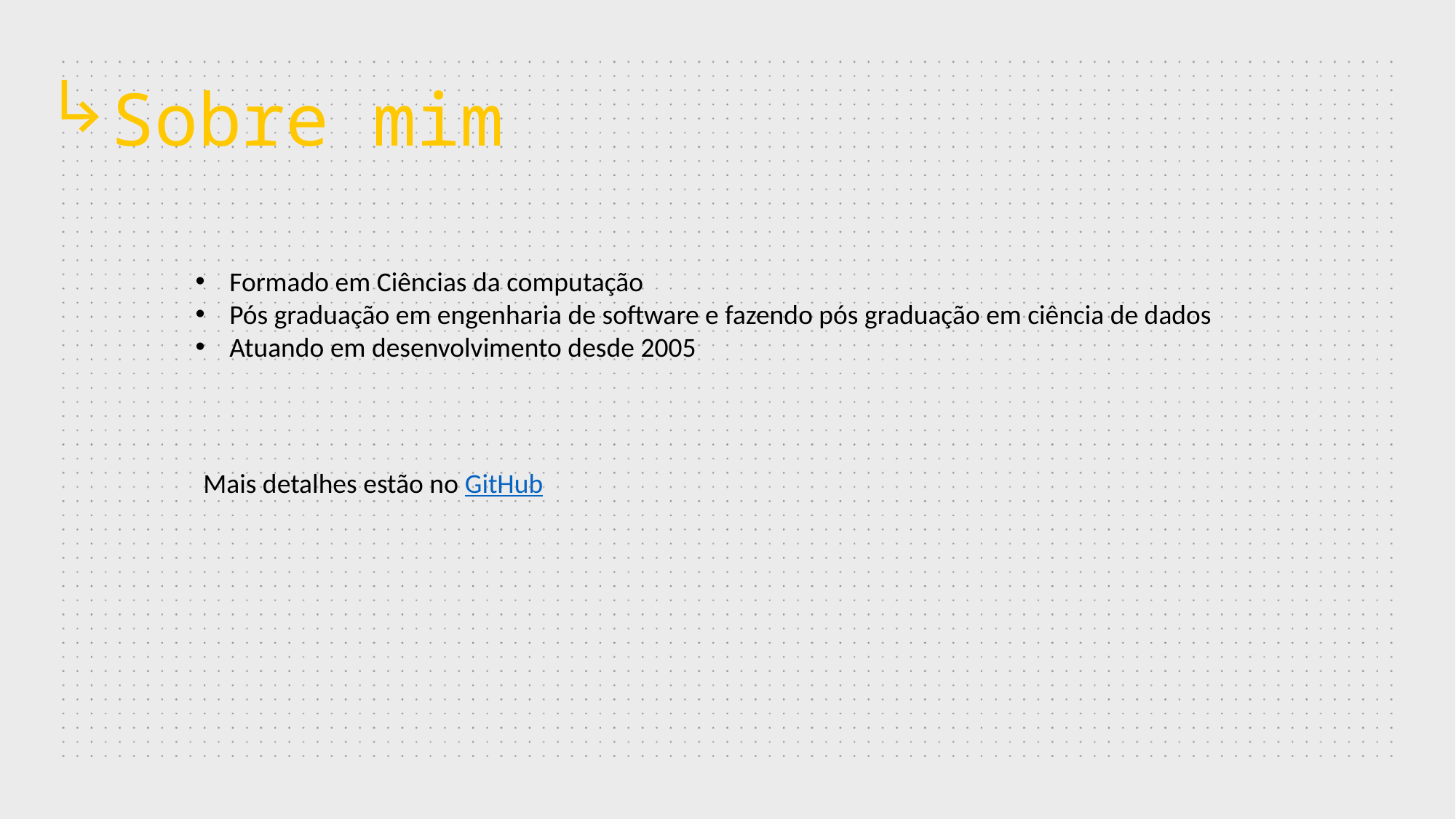

# Sobre mim
Formado em Ciências da computação
Pós graduação em engenharia de software e fazendo pós graduação em ciência de dados
Atuando em desenvolvimento desde 2005

Mais detalhes estão no GitHub